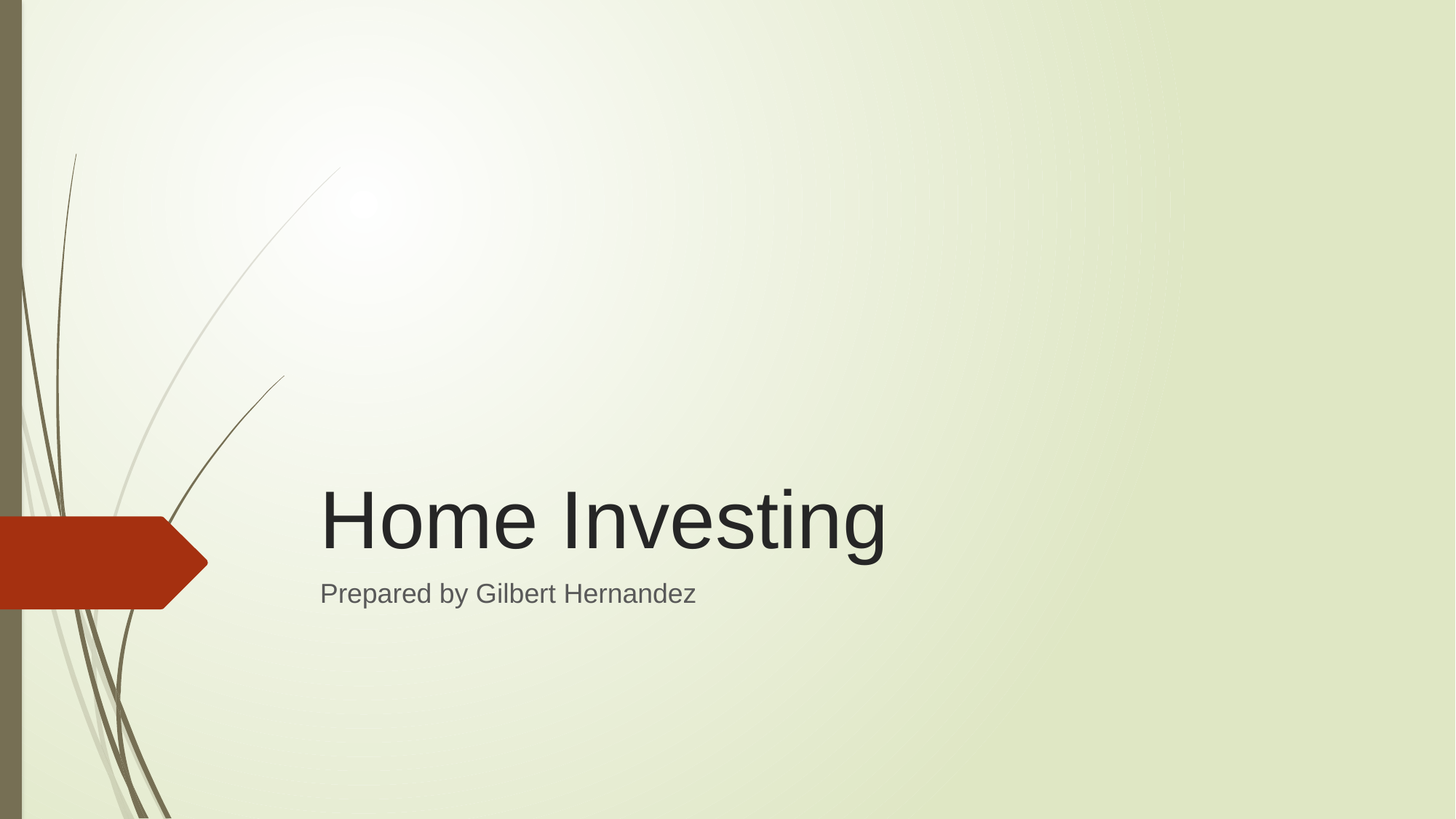

# Home Investing
Prepared by Gilbert Hernandez